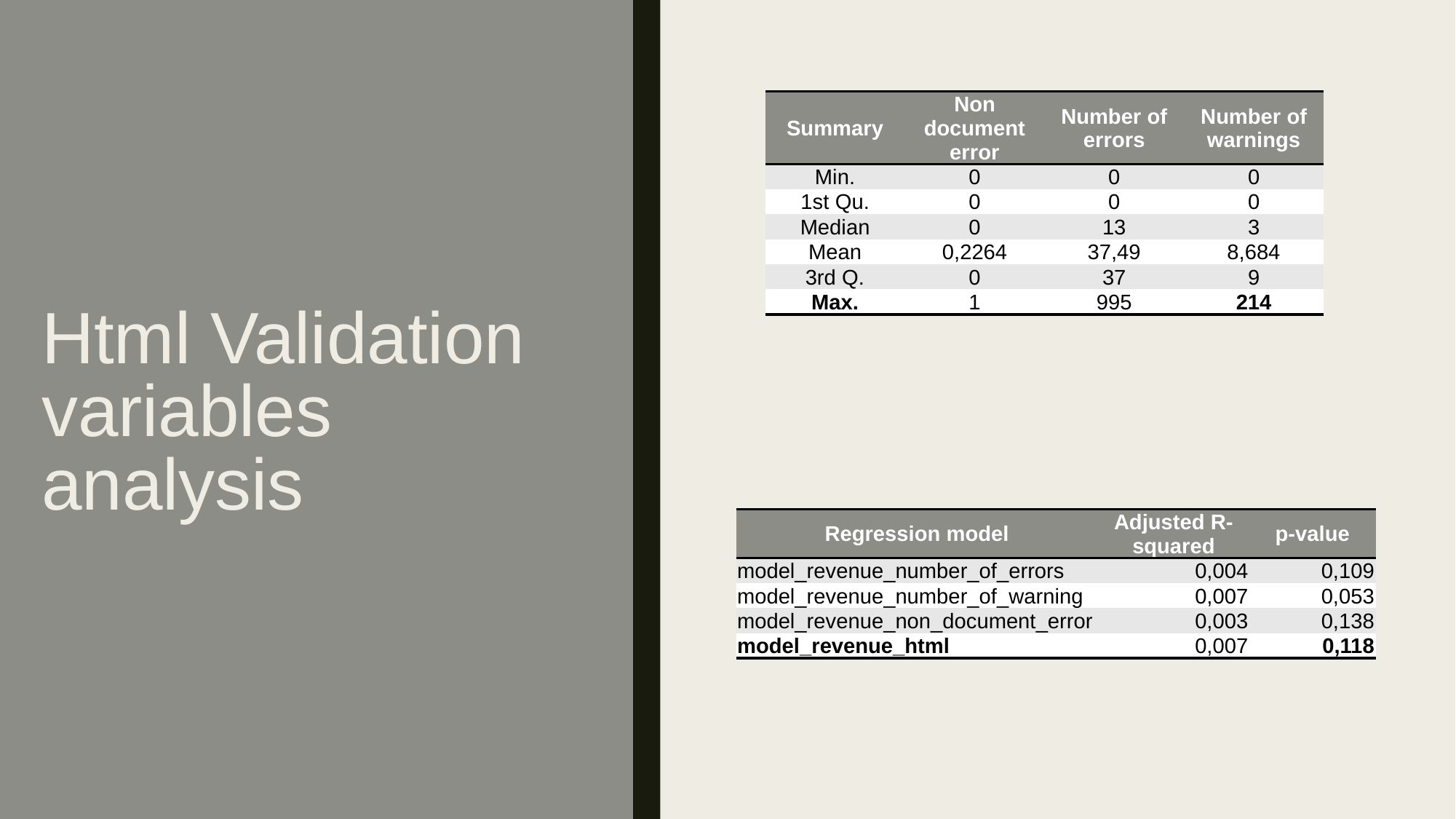

# Html Validation variables analysis
| Summary | Non document error | Number of errors | Number of warnings |
| --- | --- | --- | --- |
| Min. | 0 | 0 | 0 |
| 1st Qu. | 0 | 0 | 0 |
| Median | 0 | 13 | 3 |
| Mean | 0,2264 | 37,49 | 8,684 |
| 3rd Q. | 0 | 37 | 9 |
| Max. | 1 | 995 | 214 |
| Regression model | Adjusted R-squared | p-value |
| --- | --- | --- |
| model\_revenue\_number\_of\_errors | 0,004 | 0,109 |
| model\_revenue\_number\_of\_warning | 0,007 | 0,053 |
| model\_revenue\_non\_document\_error | 0,003 | 0,138 |
| model\_revenue\_html | 0,007 | 0,118 |